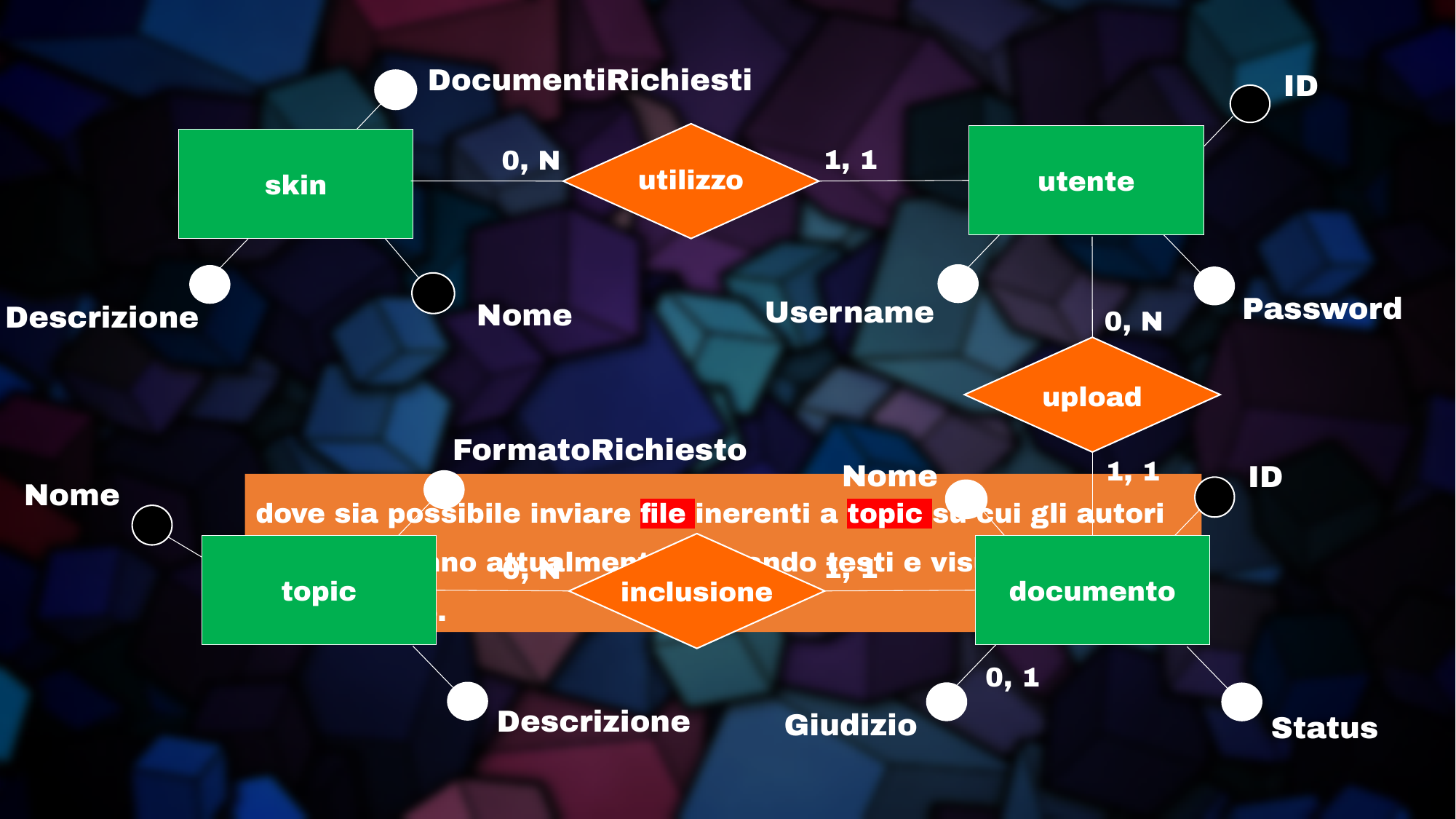

DocumentiRichiesti
ID

utente

skin

1, 1
0, N
utilizzo

Password
Username
Nome
Descrizione
0, N

upload
FormatoRichiesto
1, 1
Nome
ID
Nome

dove sia possibile inviare file inerenti a topic su cui gli autori del sito stanno attualmente cercando testi e visualizzarne il loro giudizio.

topic

documento

1, 1
0, N
inclusione

0, 1
Descrizione
Giudizio
Status